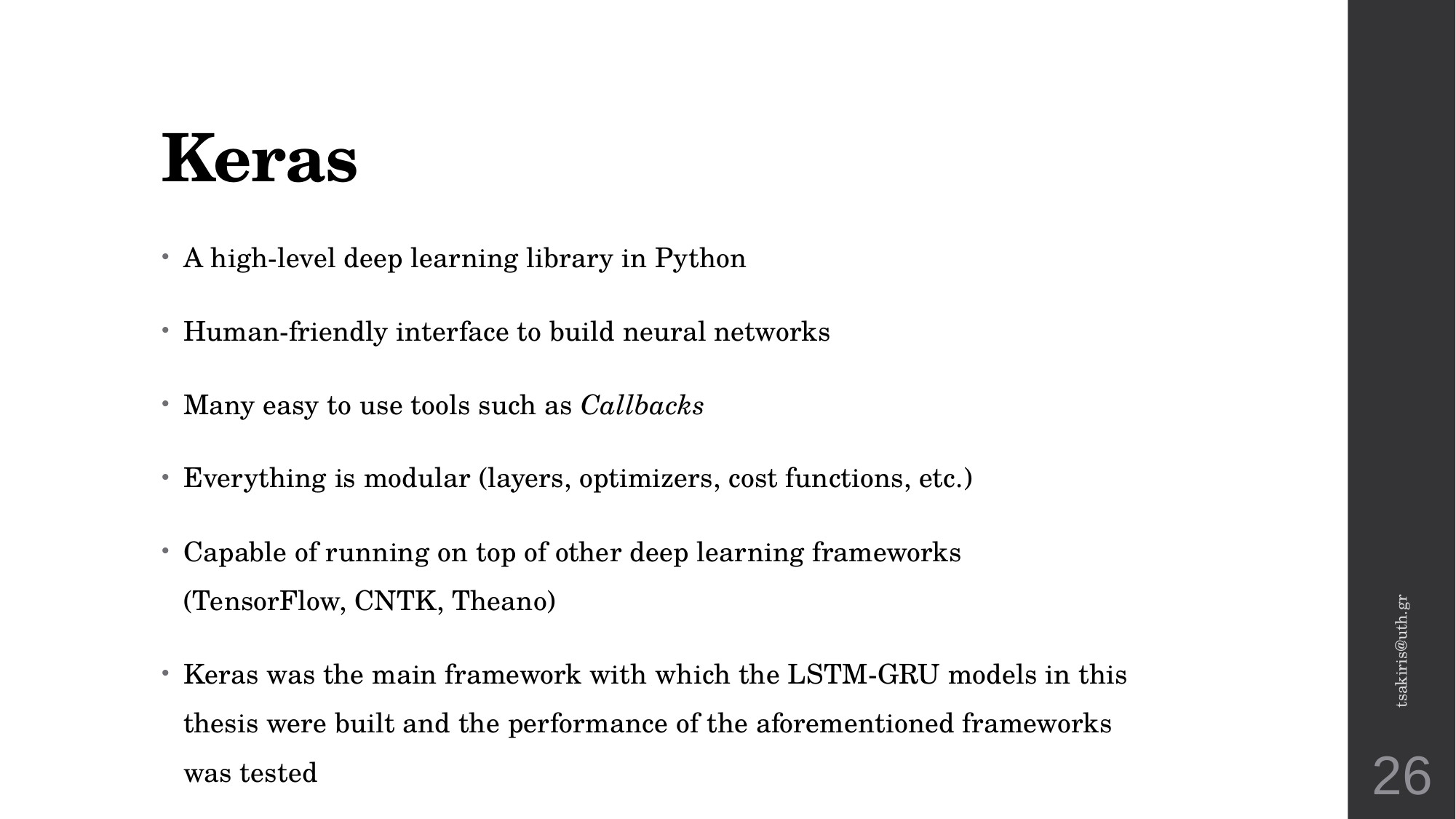

# Keras
A high-level deep learning library in Python
Human-friendly interface to build neural networks
Many easy to use tools such as Callbacks
Everything is modular (layers, optimizers, cost functions, etc.)
Capable of running on top of other deep learning frameworks
(TensorFlow, CNTK, Theano)
Keras was the main framework with which the LSTM-GRU models in this thesis were built and the performance of the aforementioned frameworks was tested
tsakiris@uth.gr
26